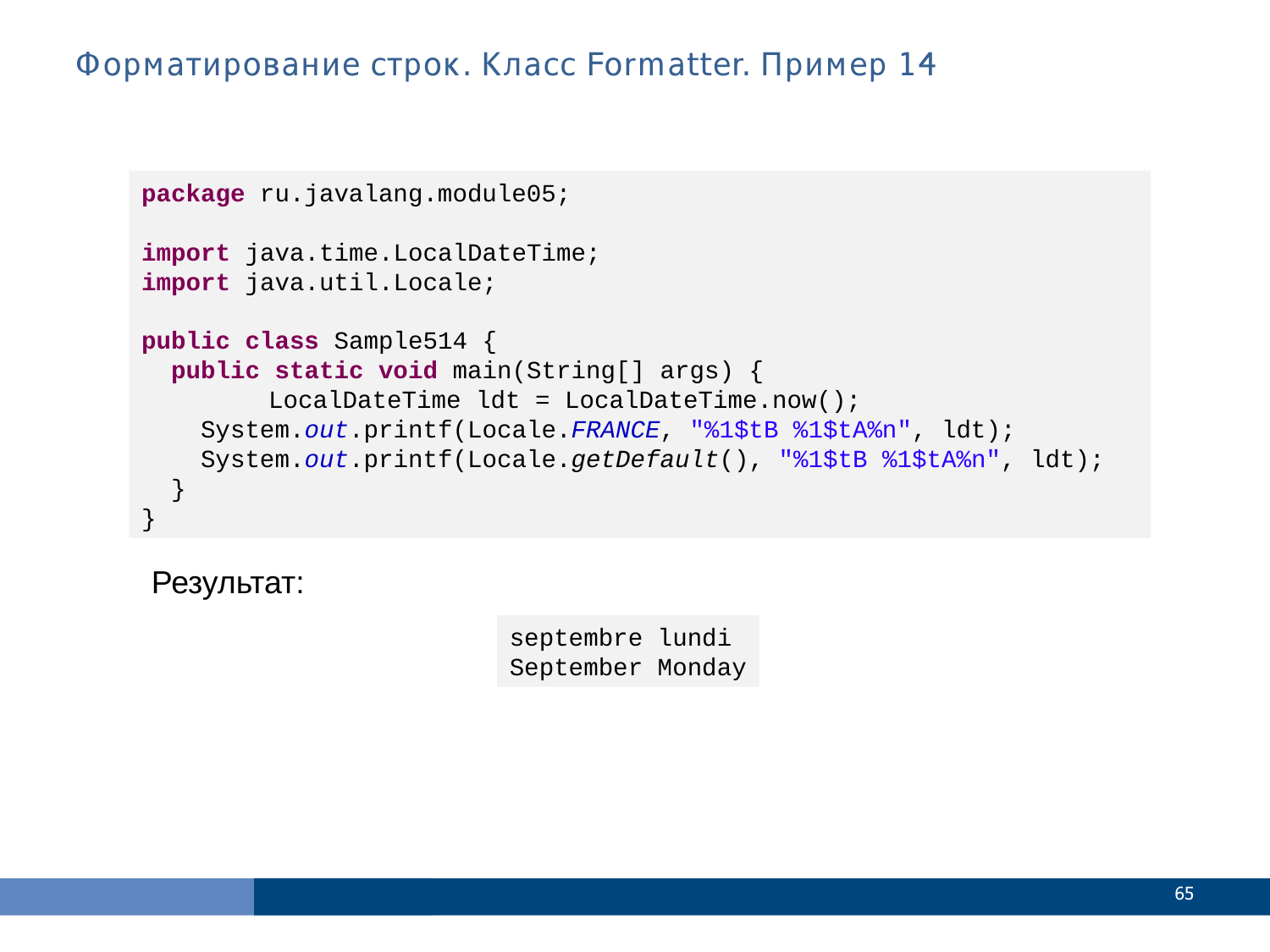

Форматирование строк. Класс Formatter. Пример 14
package ru.javalang.module05;

import java.time.LocalDateTime;
import java.util.Locale;

public class Sample514 {
  public static void main(String[] args) {
	LocalDateTime ldt = LocalDateTime.now();
    System.out.printf(Locale.FRANCE, "%1$tB %1$tA%n", ldt);
    System.out.printf(Locale.getDefault(), "%1$tB %1$tA%n", ldt);
  }
}
Результат:
septembre lundi
September Monday
65